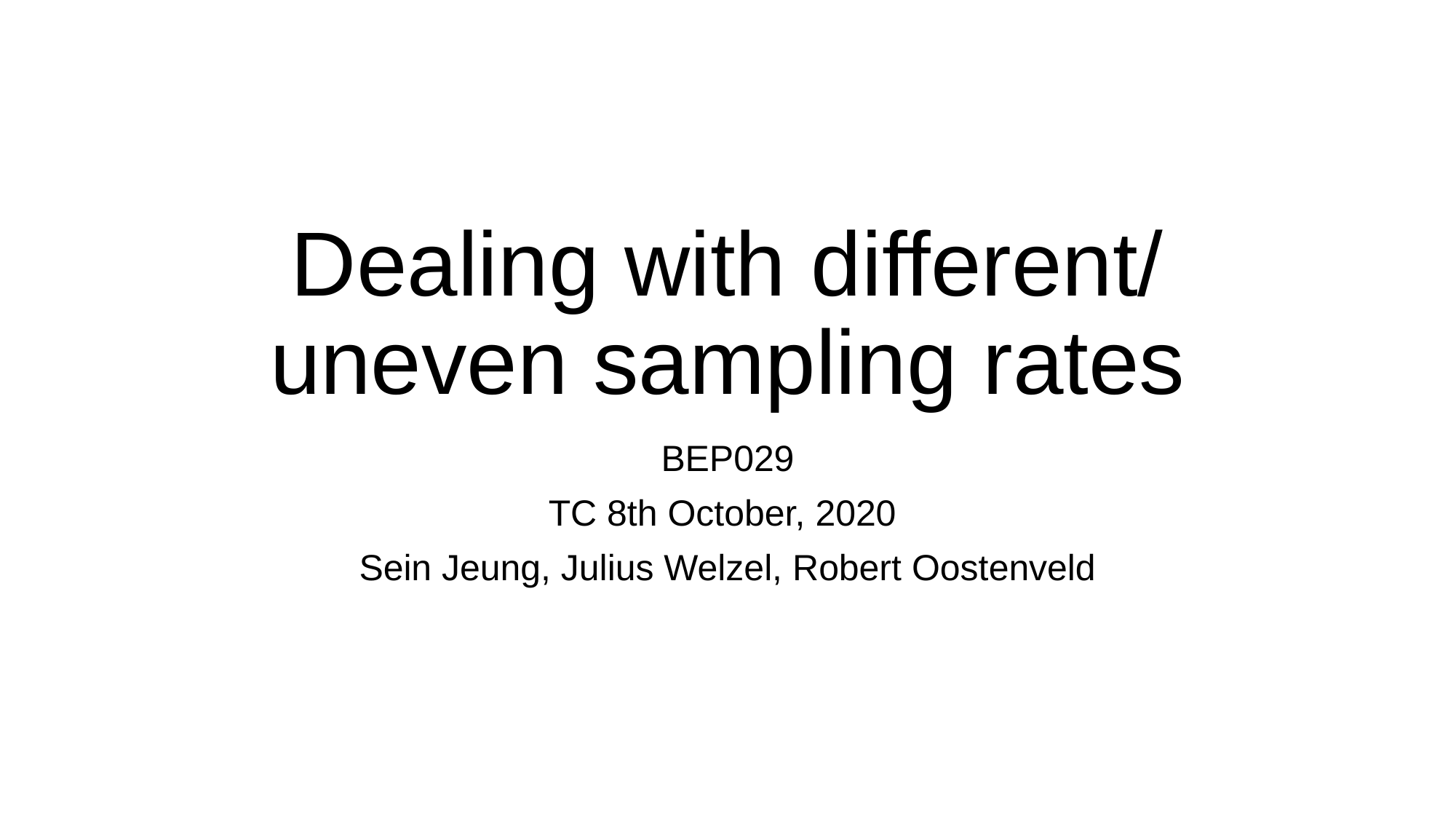

# Dealing with different/ uneven sampling rates
BEP029
TC 8th October, 2020
Sein Jeung, Julius Welzel, Robert Oostenveld